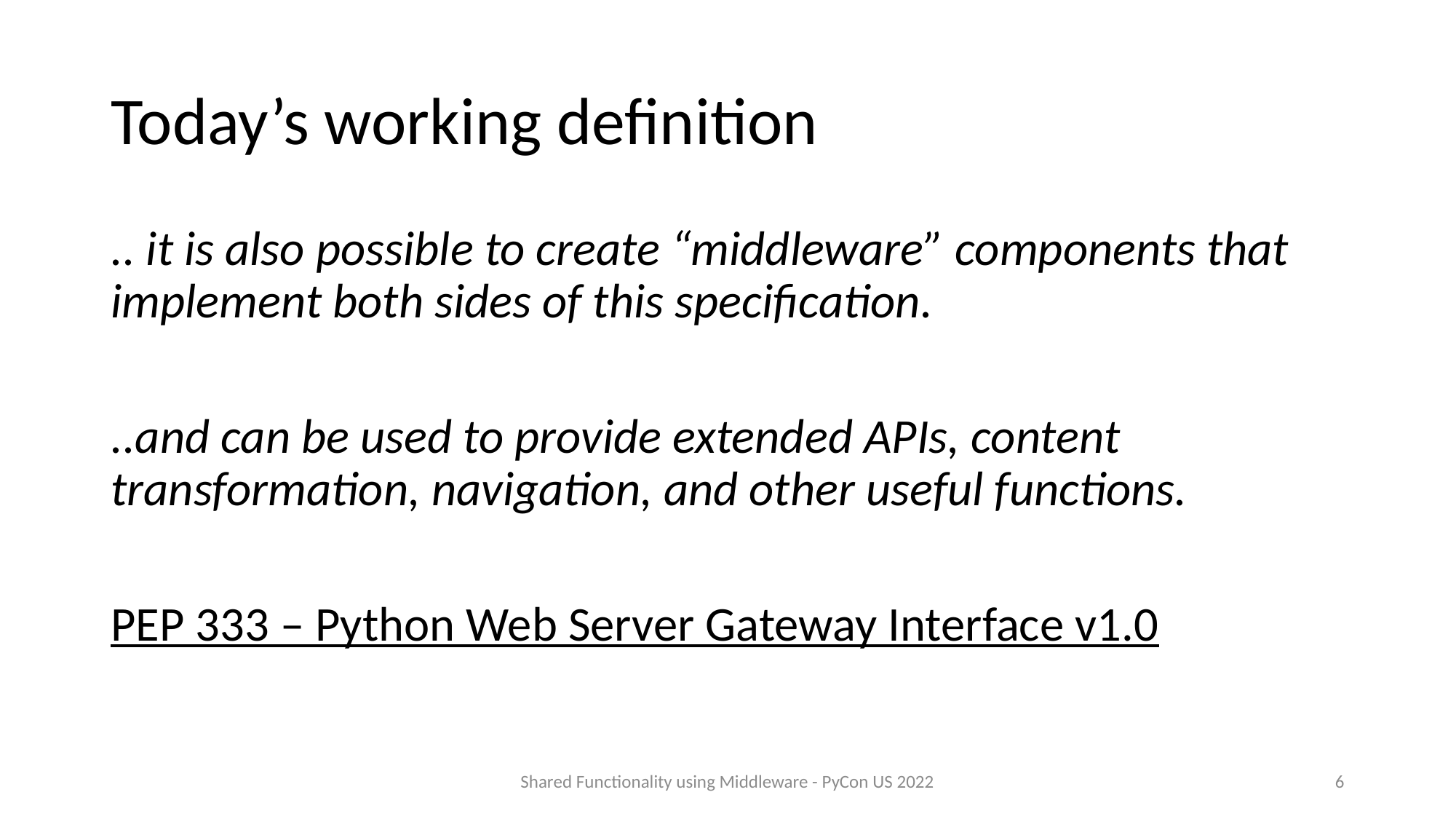

# Today’s working definition
.. it is also possible to create “middleware” components that implement both sides of this specification.

..and can be used to provide extended APIs, content transformation, navigation, and other useful functions.

PEP 333 – Python Web Server Gateway Interface v1.0
Shared Functionality using Middleware - PyCon US 2022
6